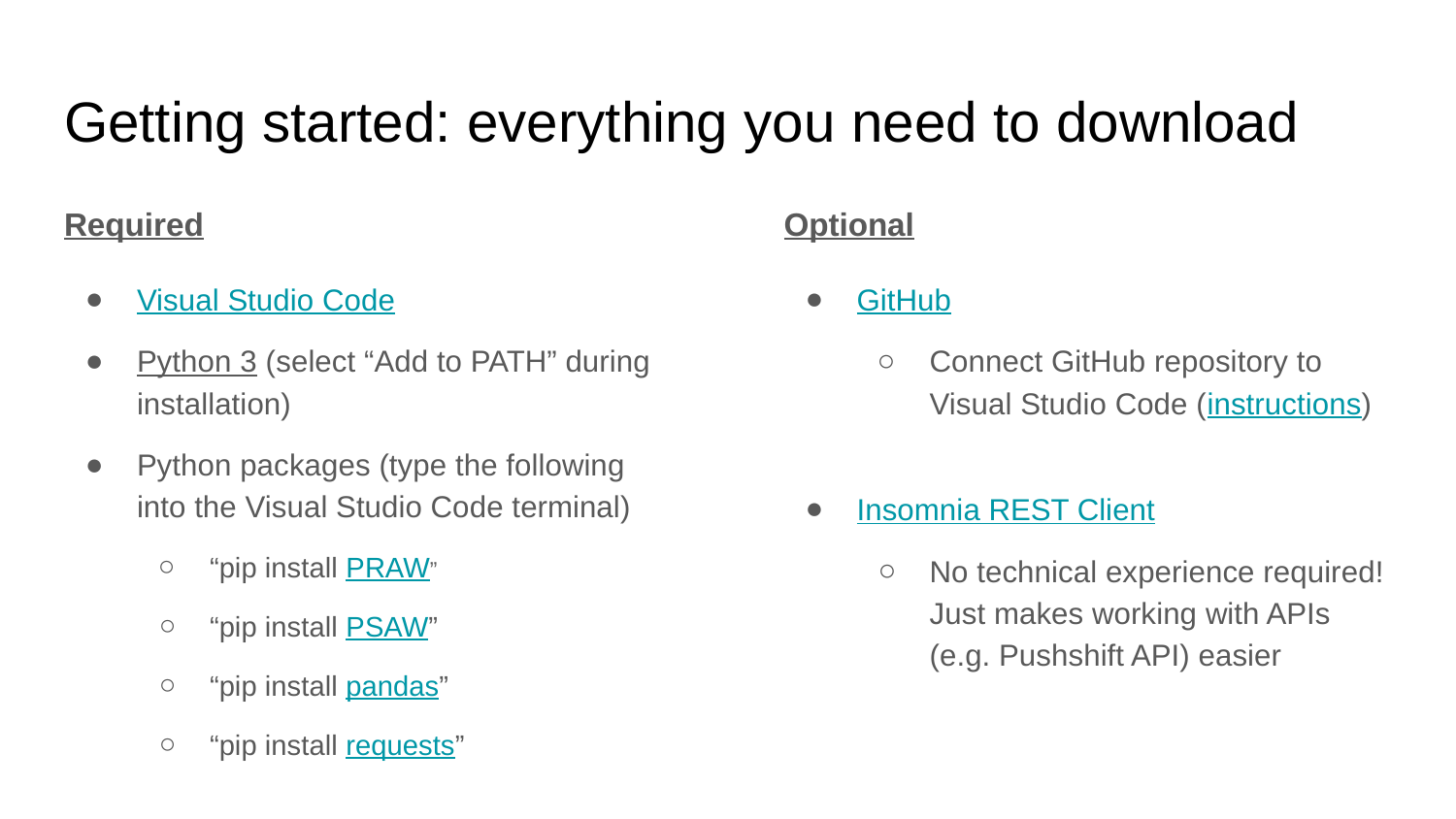

# Getting started: everything you need to download
Required
Visual Studio Code
Python 3 (select “Add to PATH” during installation)
Python packages (type the following into the Visual Studio Code terminal)
“pip install PRAW”
“pip install PSAW”
“pip install pandas”
“pip install requests”

Optional
GitHub
Connect GitHub repository to Visual Studio Code (instructions)
Insomnia REST Client
No technical experience required! Just makes working with APIs (e.g. Pushshift API) easier